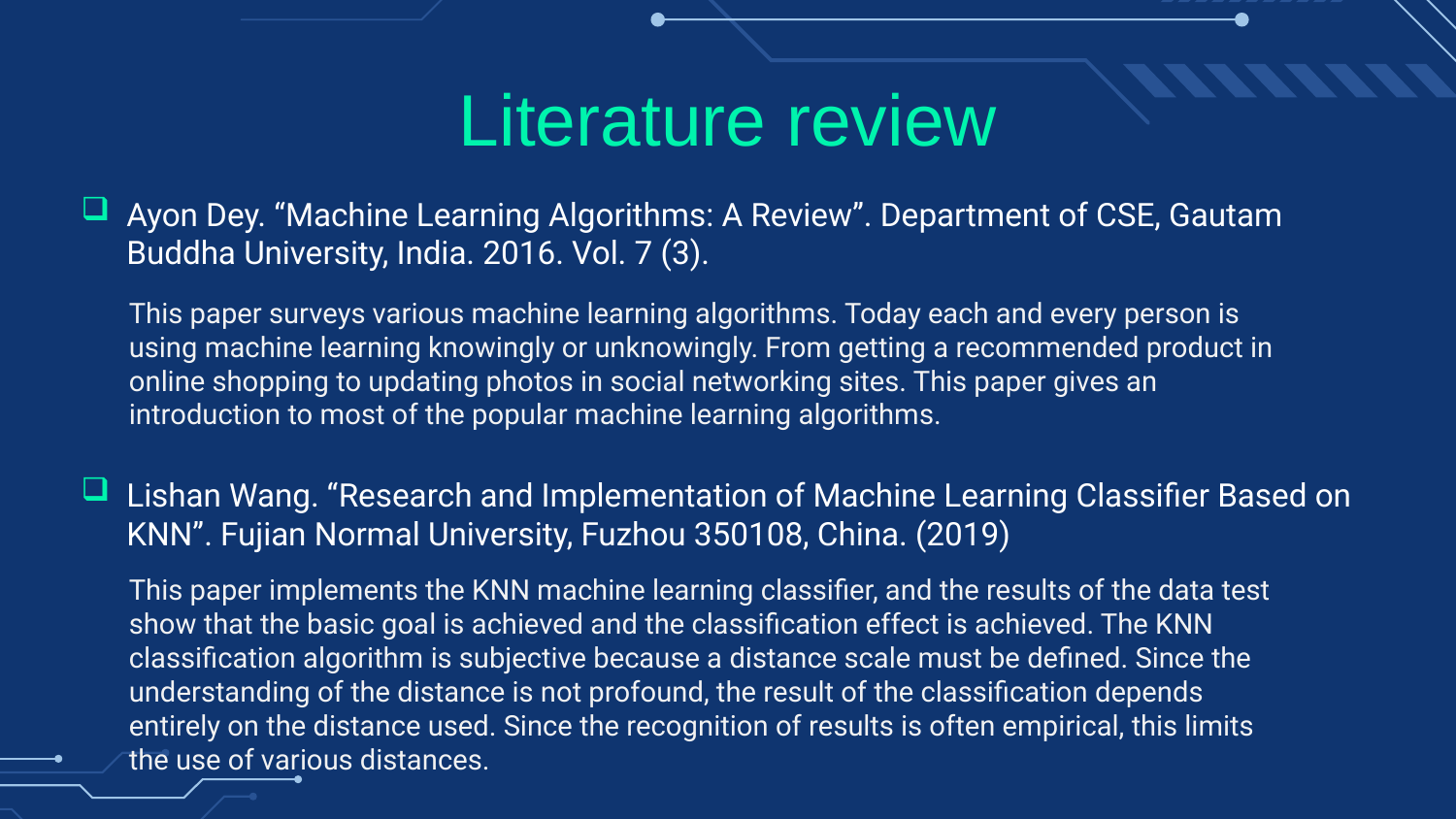

# Literature review
Ayon Dey. “Machine Learning Algorithms: A Review”. Department of CSE, Gautam Buddha University, India. 2016. Vol. 7 (3).
This paper surveys various machine learning algorithms. Today each and every person is using machine learning knowingly or unknowingly. From getting a recommended product in online shopping to updating photos in social networking sites. This paper gives an introduction to most of the popular machine learning algorithms.
Lishan Wang. ‘‘Research and Implementation of Machine Learning Classifier Based on KNN’’. Fujian Normal University, Fuzhou 350108, China. (2019)
This paper implements the KNN machine learning classifier, and the results of the data test show that the basic goal is achieved and the classification effect is achieved. The KNN classification algorithm is subjective because a distance scale must be defined. Since the understanding of the distance is not profound, the result of the classification depends entirely on the distance used. Since the recognition of results is often empirical, this limits the use of various distances.